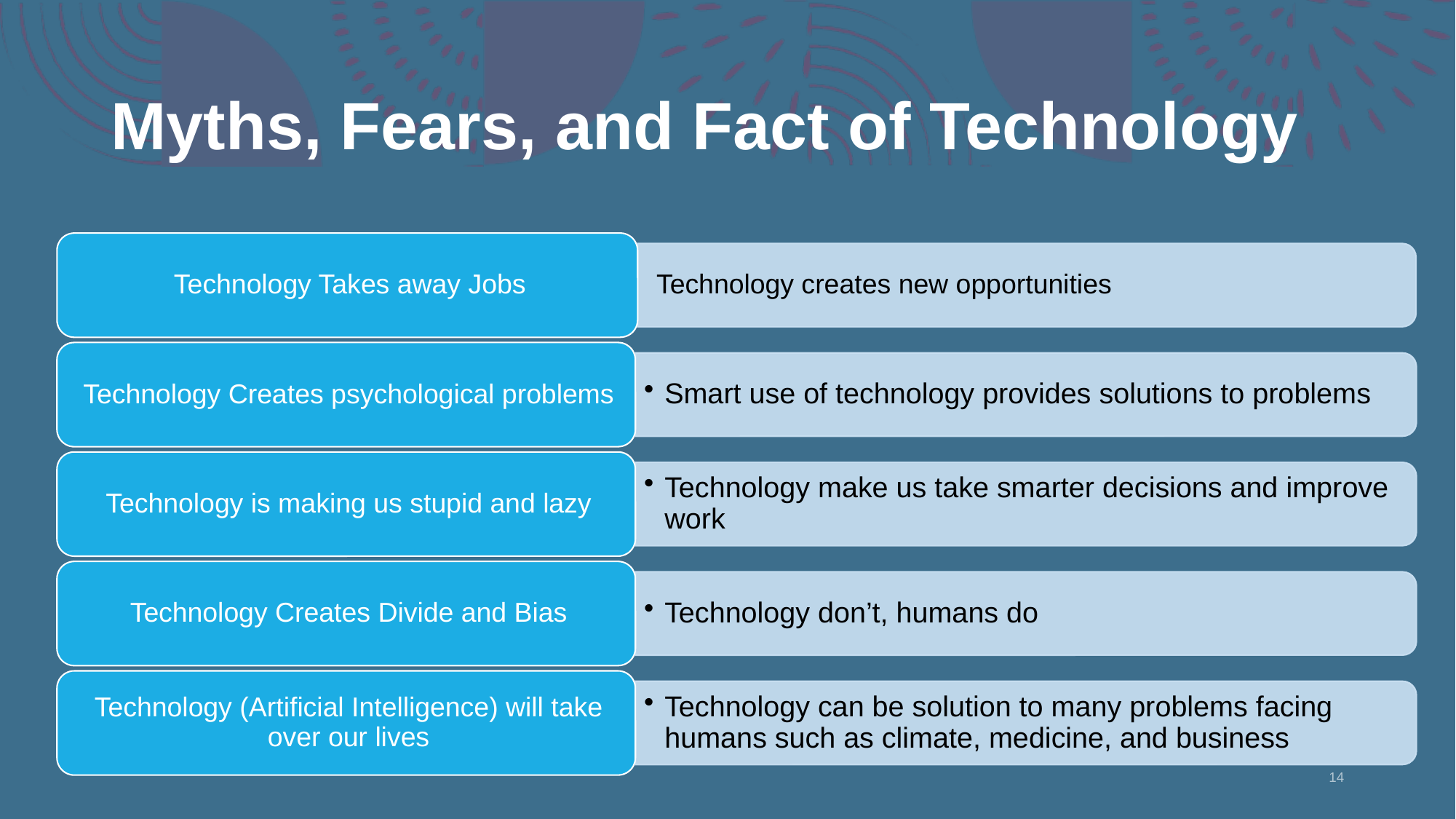

# Myths, Fears, and Fact of Technology
Technology creates new opportunities
Technology Takes away Jobs
Smart use of technology provides solutions to problems
Technology Creates psychological problems
Technology make us take smarter decisions and improve work
Technology is making us stupid and lazy
Technology don’t, humans do
Technology Creates Divide and Bias
Technology can be solution to many problems facing humans such as climate, medicine, and business
Technology (Artificial Intelligence) will take over our lives
14